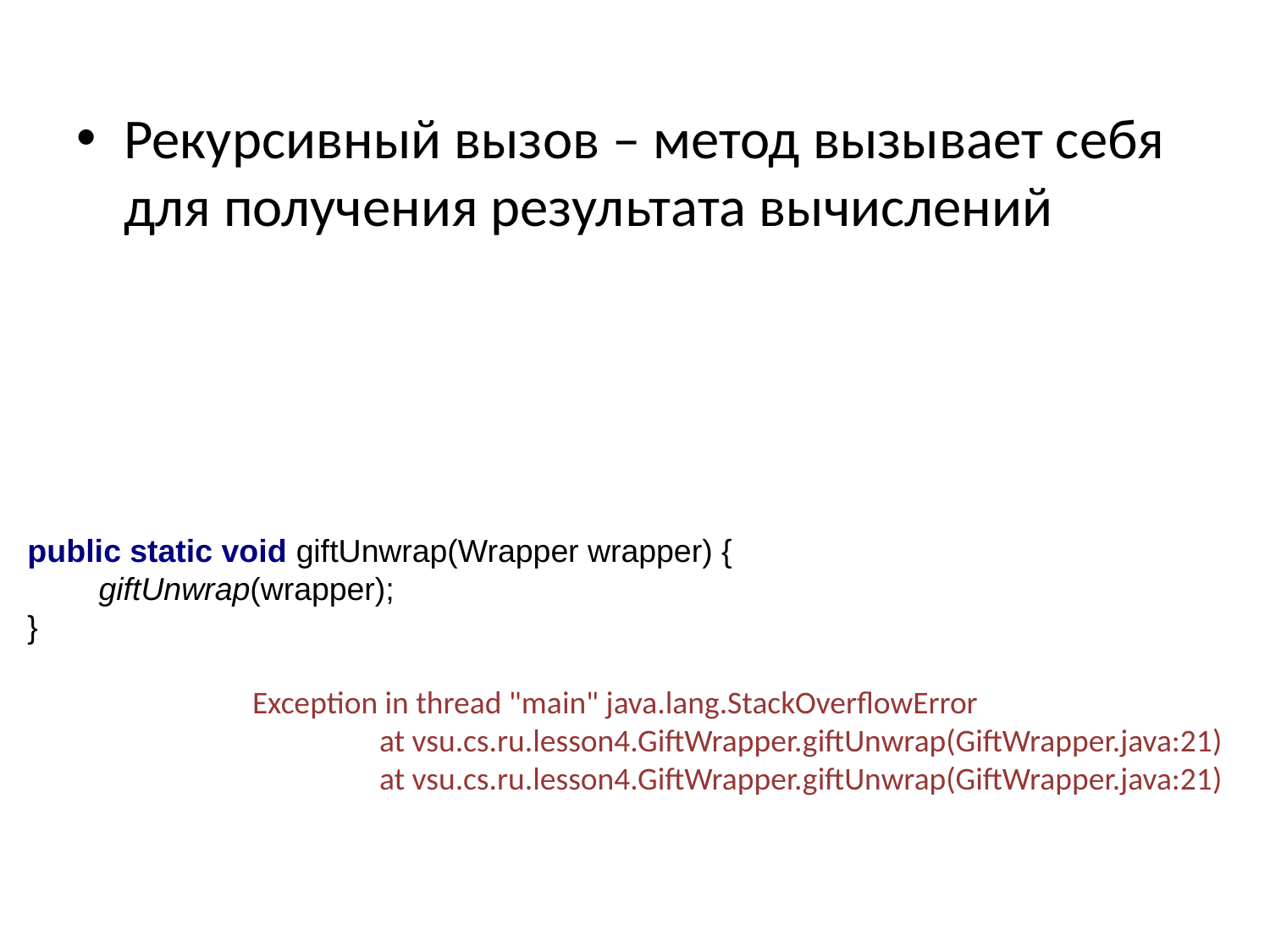

Рекурсивный вызов – метод вызывает себя для получения результата вычислений
public static void giftUnwrap(Wrapper wrapper) {
        giftUnwrap(wrapper);
}
Exception in thread "main" java.lang.StackOverflowError
	at vsu.cs.ru.lesson4.GiftWrapper.giftUnwrap(GiftWrapper.java:21)
	at vsu.cs.ru.lesson4.GiftWrapper.giftUnwrap(GiftWrapper.java:21)